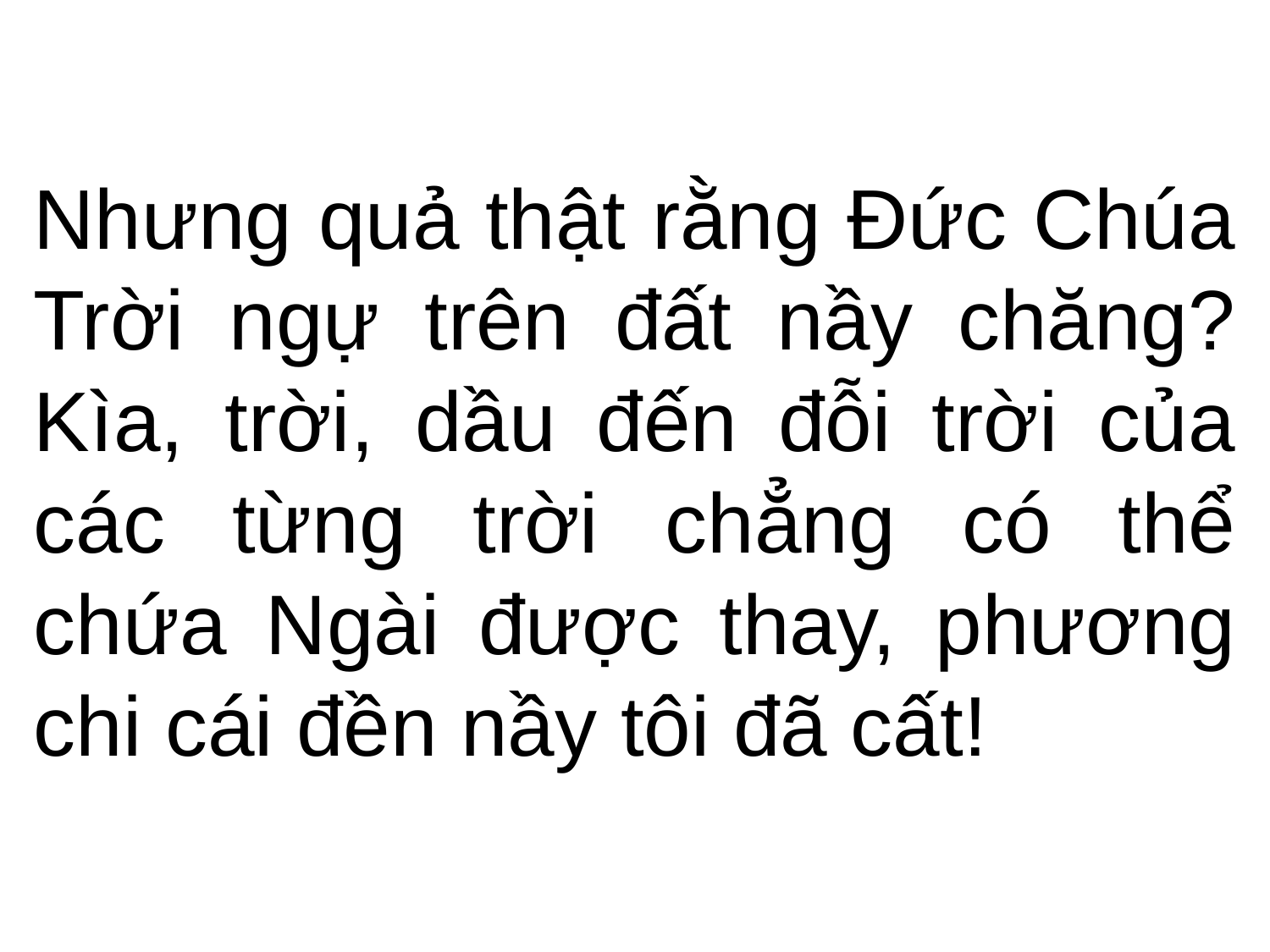

Nhưng quả thật rằng Đức Chúa Trời ngự trên đất nầy chăng? Kìa, trời, dầu đến đỗi trời của các từng trời chẳng có thể chứa Ngài được thay, phương chi cái đền nầy tôi đã cất!